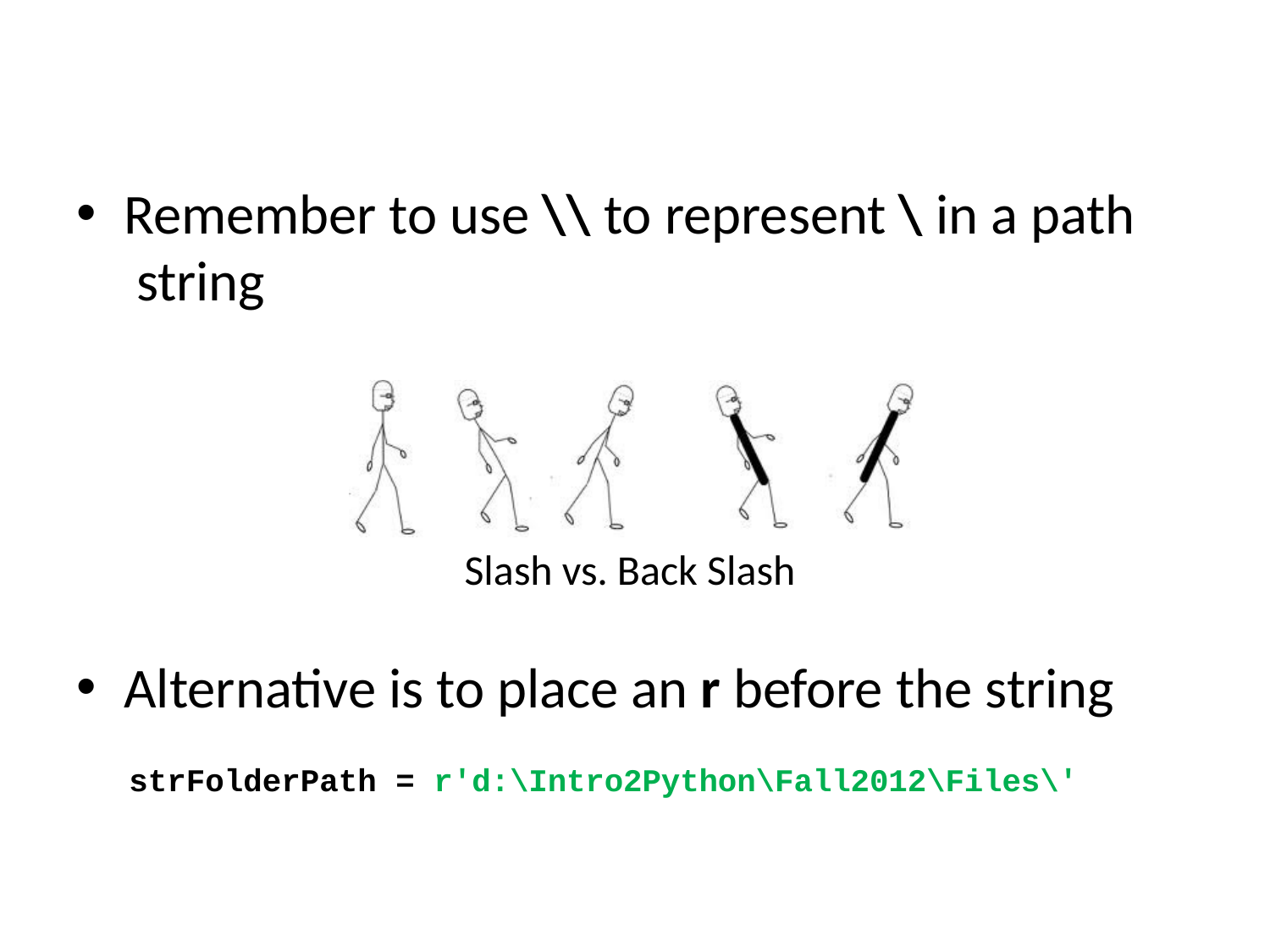

# Remember to use \\ to represent \ in a path  string

Slash vs. Back Slash

Alternative is to place an r before the string
strFolderPath = r'd:\Intro2Python\Fall2012\Files\'